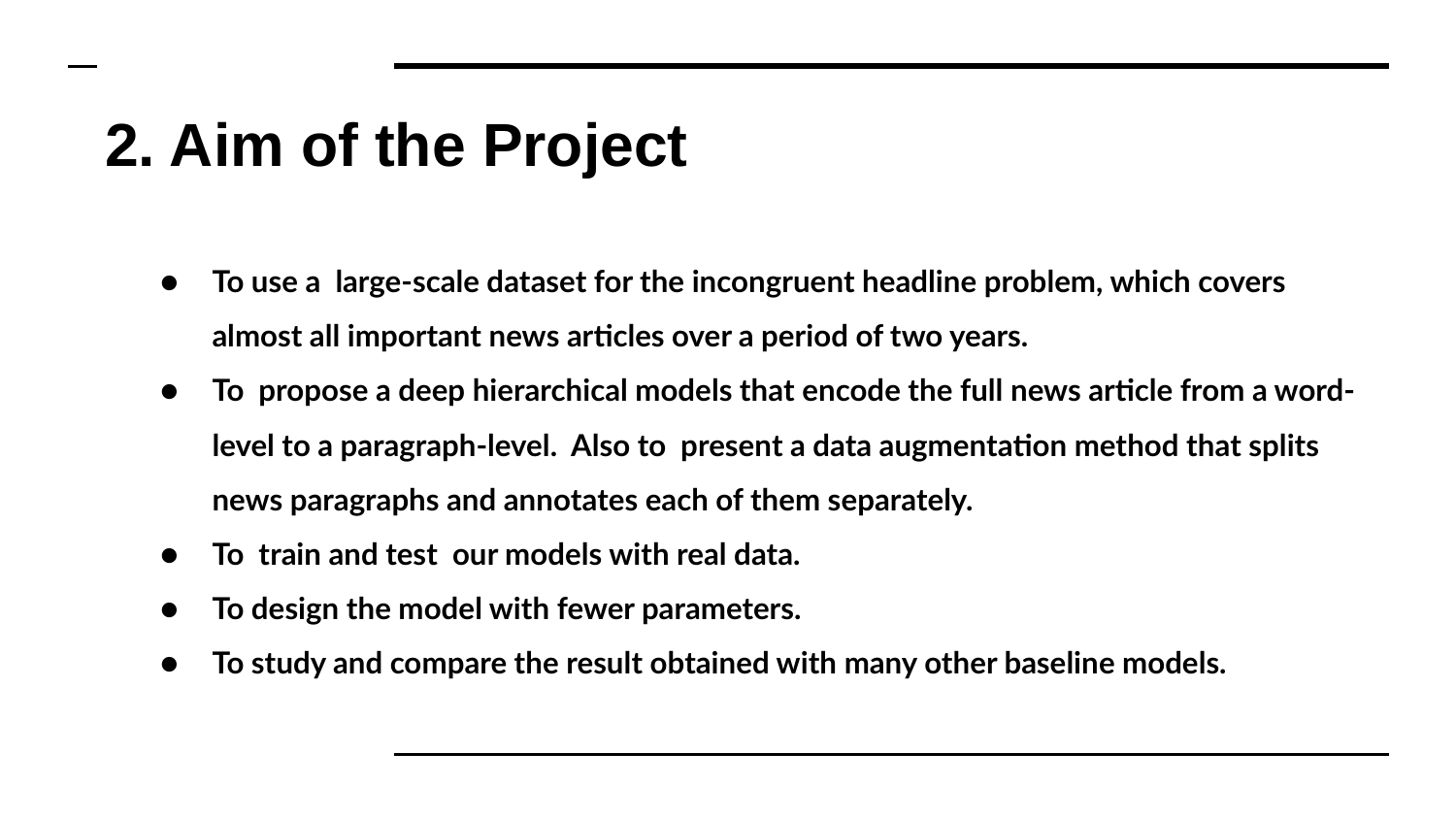

# 2. Aim of the Project
To use a  large-scale dataset for the incongruent headline problem, which covers almost all important news articles over a period of two years.
To  propose a deep hierarchical models that encode the full news article from a word-level to a paragraph-level.  Also to  present a data augmentation method that splits news paragraphs and annotates each of them separately.
To  train and test  our models with real data.
To design the model with fewer parameters.
To study and compare the result obtained with many other baseline models.